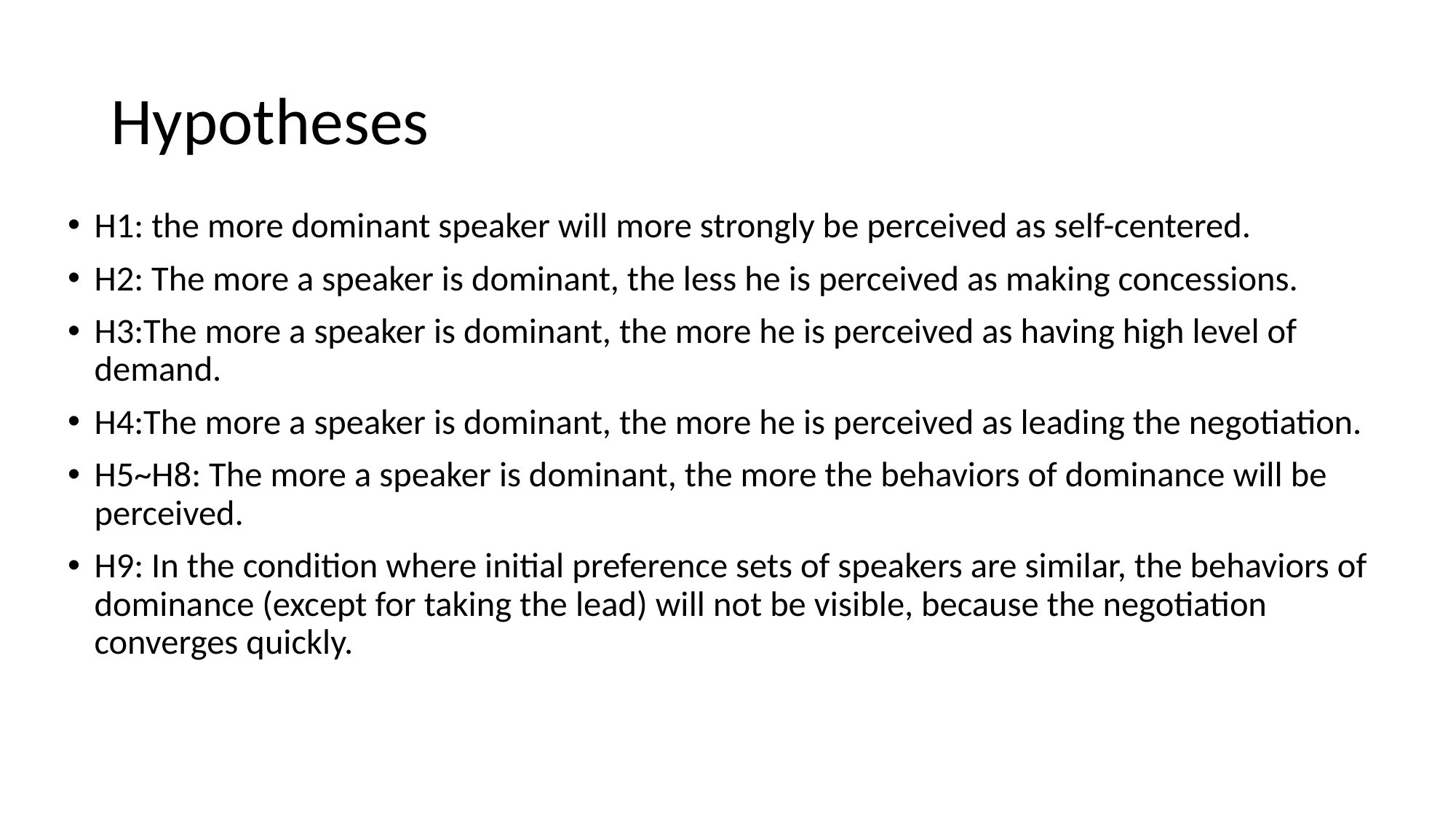

# Hypotheses
H1: the more dominant speaker will more strongly be perceived as self-centered.
H2: The more a speaker is dominant, the less he is perceived as making concessions.
H3:The more a speaker is dominant, the more he is perceived as having high level of demand.
H4:The more a speaker is dominant, the more he is perceived as leading the negotiation.
H5~H8: The more a speaker is dominant, the more the behaviors of dominance will be perceived.
H9: In the condition where initial preference sets of speakers are similar, the behaviors of dominance (except for taking the lead) will not be visible, because the negotiation converges quickly.